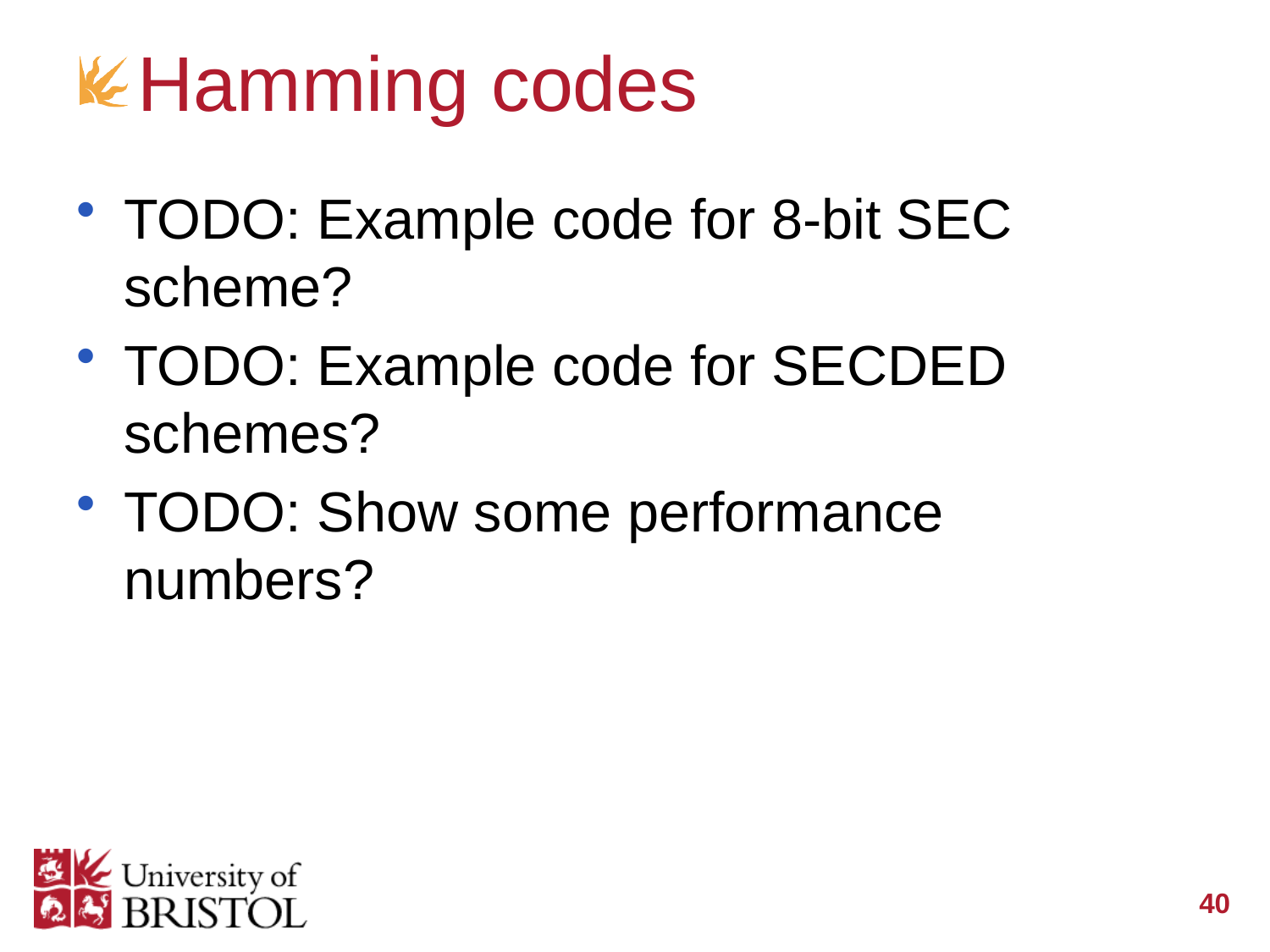

# Hamming codes
TODO: Example code for 8-bit SEC scheme?
TODO: Example code for SECDED schemes?
TODO: Show some performance numbers?
40